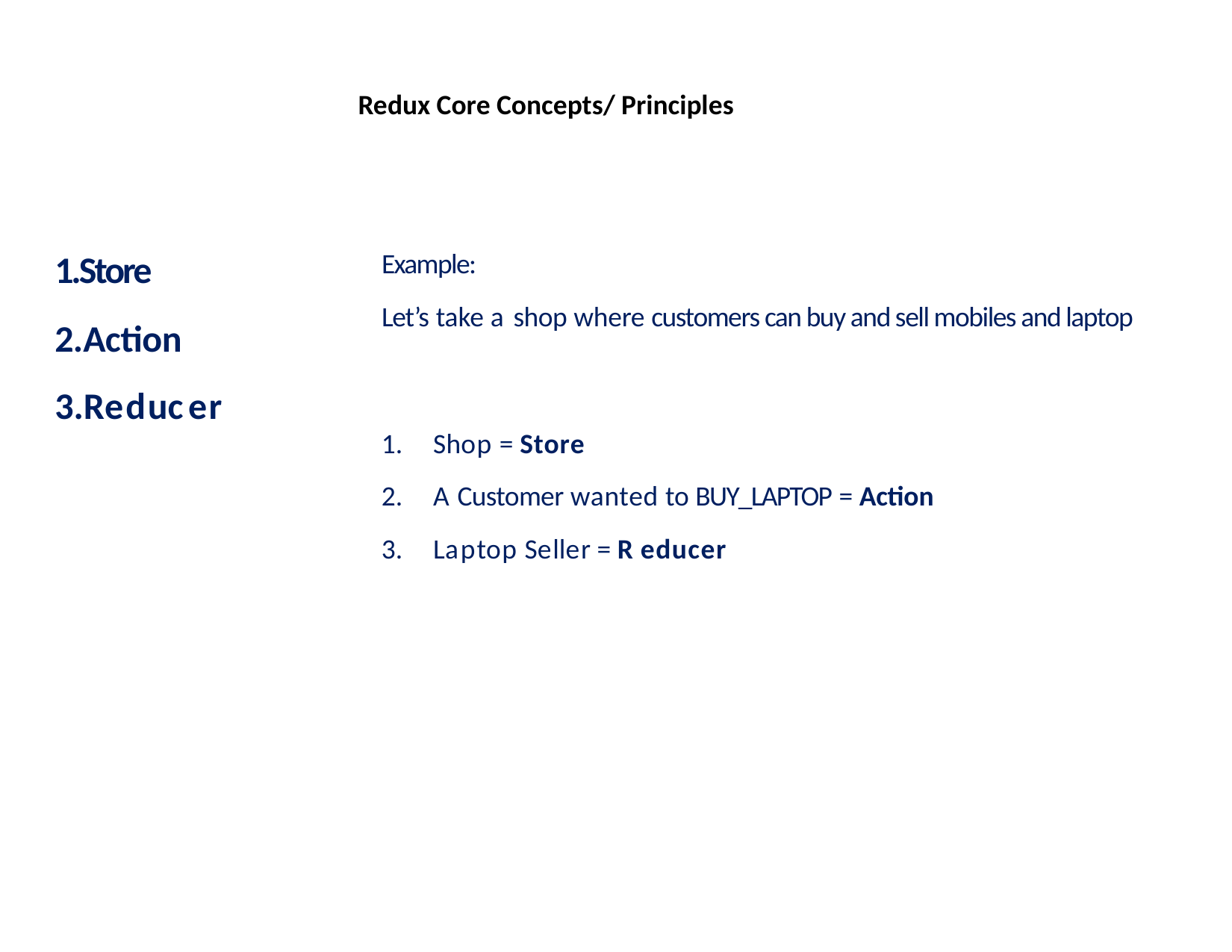

# Redux Core Concepts/ Principles
1.Store
2.Action  3.Reducer
Example:
Let’s take a shop where customers can buy and sell mobiles and laptop
Shop = S t o r e
A Customer wanted to BUY_LAPTOP = Action
Laptop Seller = R educer